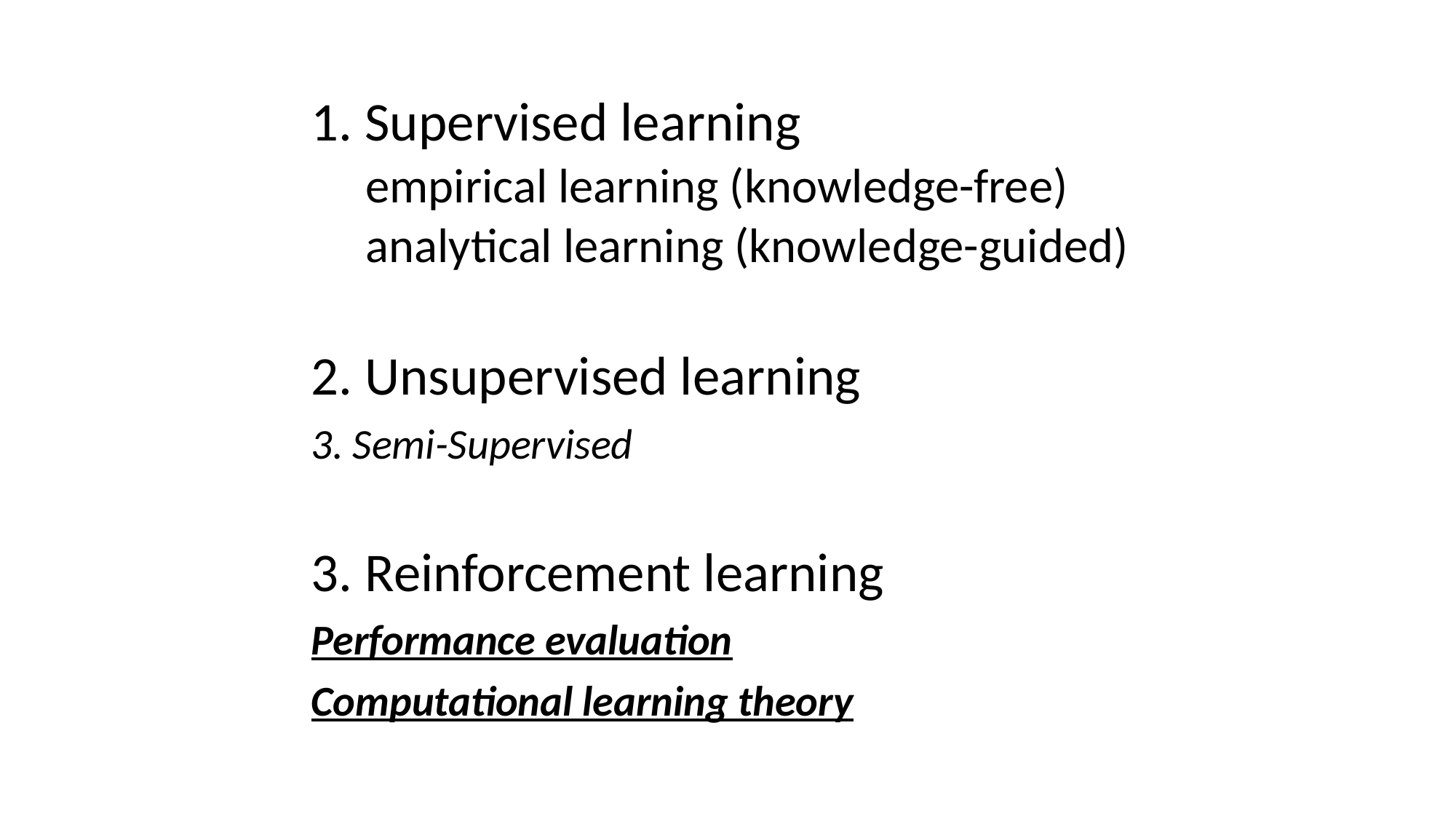

1. Supervised learning
empirical learning (knowledge-free)
analytical learning (knowledge-guided)

2. Unsupervised learning
3. Semi-Supervised

3. Reinforcement learning
Performance evaluation
Computational learning theory